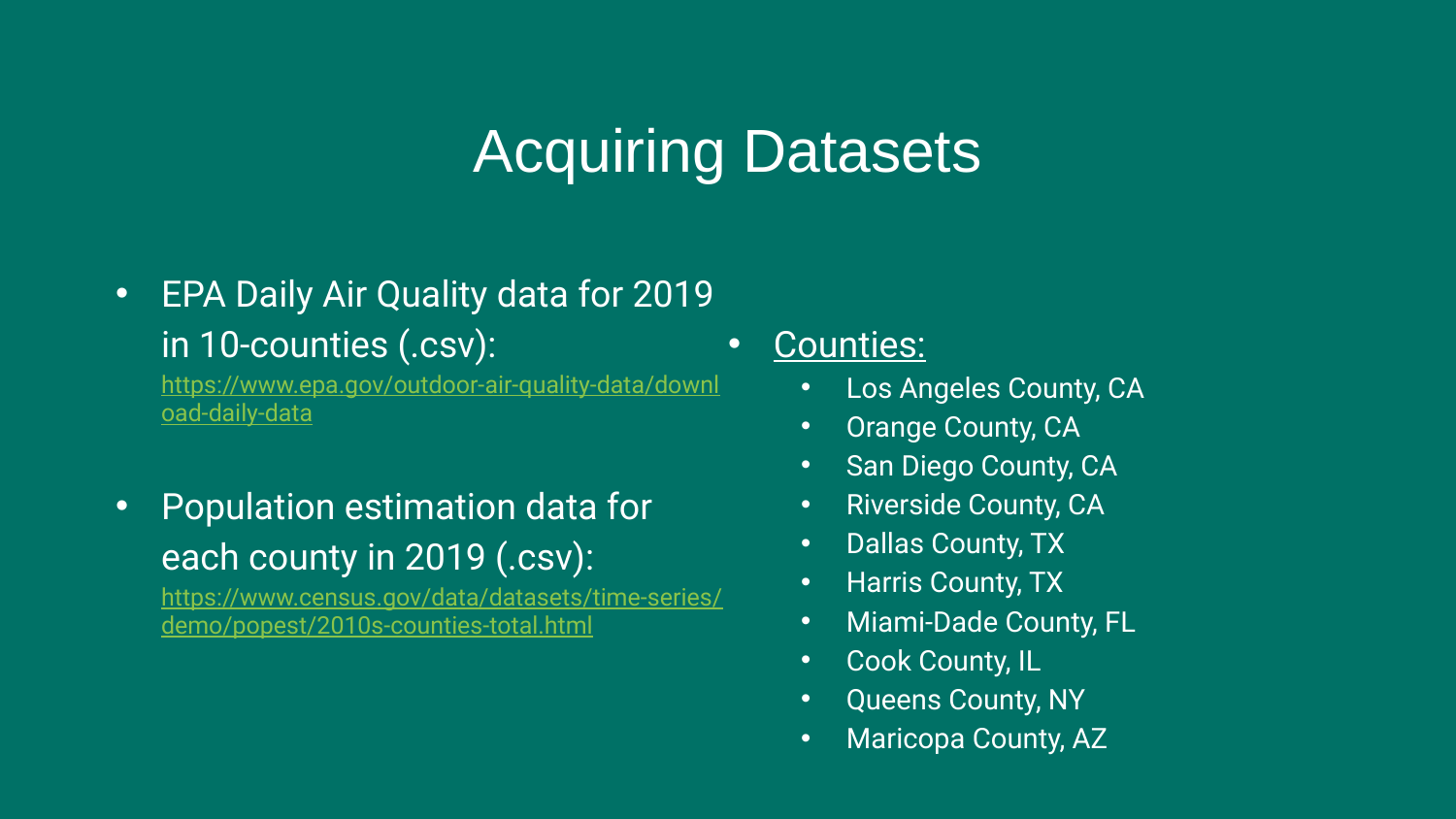

Acquiring Datasets
EPA Daily Air Quality data for 2019 in 10-counties (.csv): https://www.epa.gov/outdoor-air-quality-data/download-daily-data

Population estimation data for each county in 2019 (.csv): https://www.census.gov/data/datasets/time-series/demo/popest/2010s-counties-total.html

Counties:
Los Angeles County, CA
Orange County, CA
San Diego County, CA
Riverside County, CA
Dallas County, TX
Harris County, TX
Miami-Dade County, FL
Cook County, IL
Queens County, NY
Maricopa County, AZ